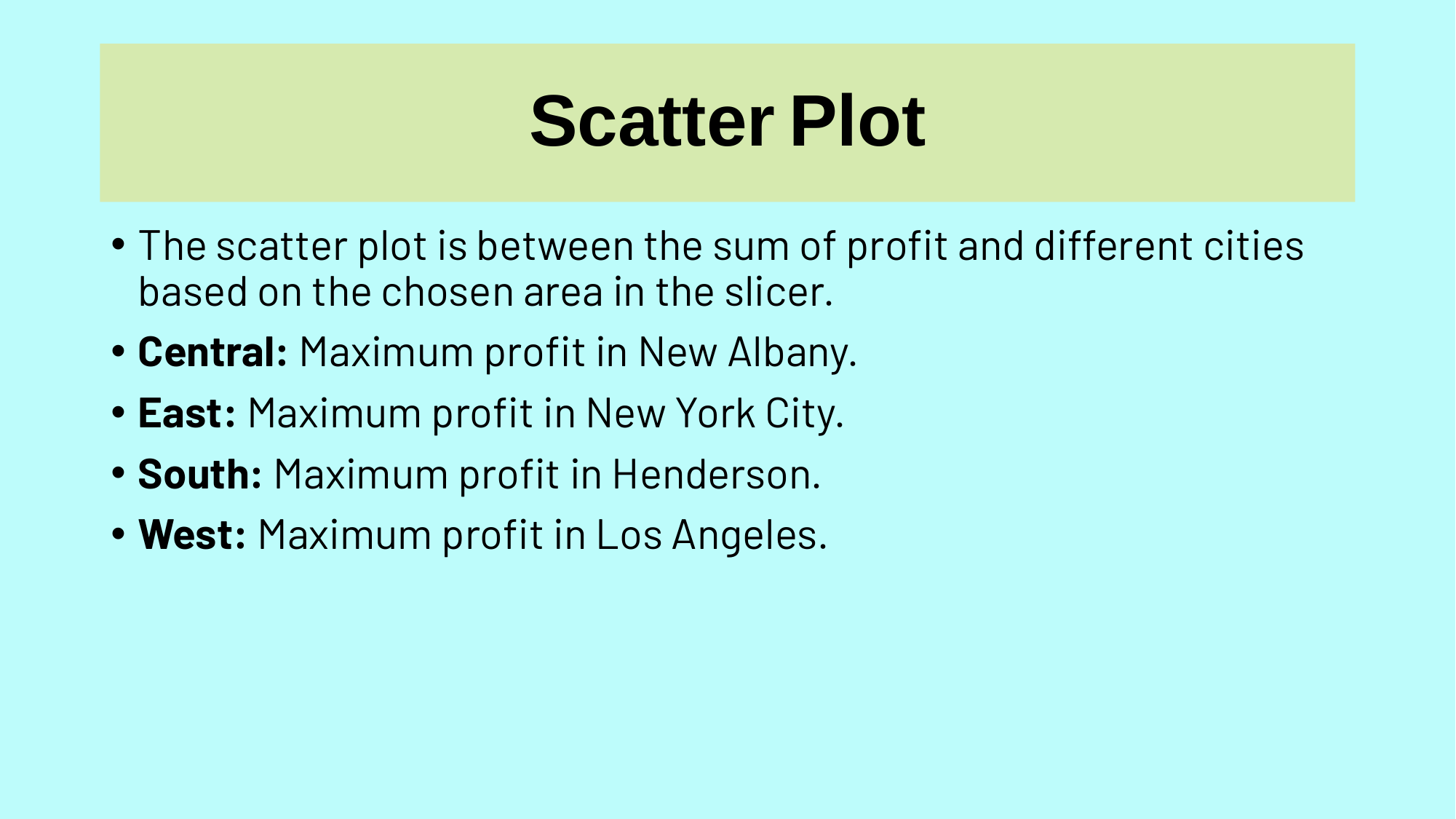

# Scatter Plot
The scatter plot is between the sum of profit and different cities based on the chosen area in the slicer.
Central: Maximum profit in New Albany.
East: Maximum profit in New York City.
South: Maximum profit in Henderson.
West: Maximum profit in Los Angeles.